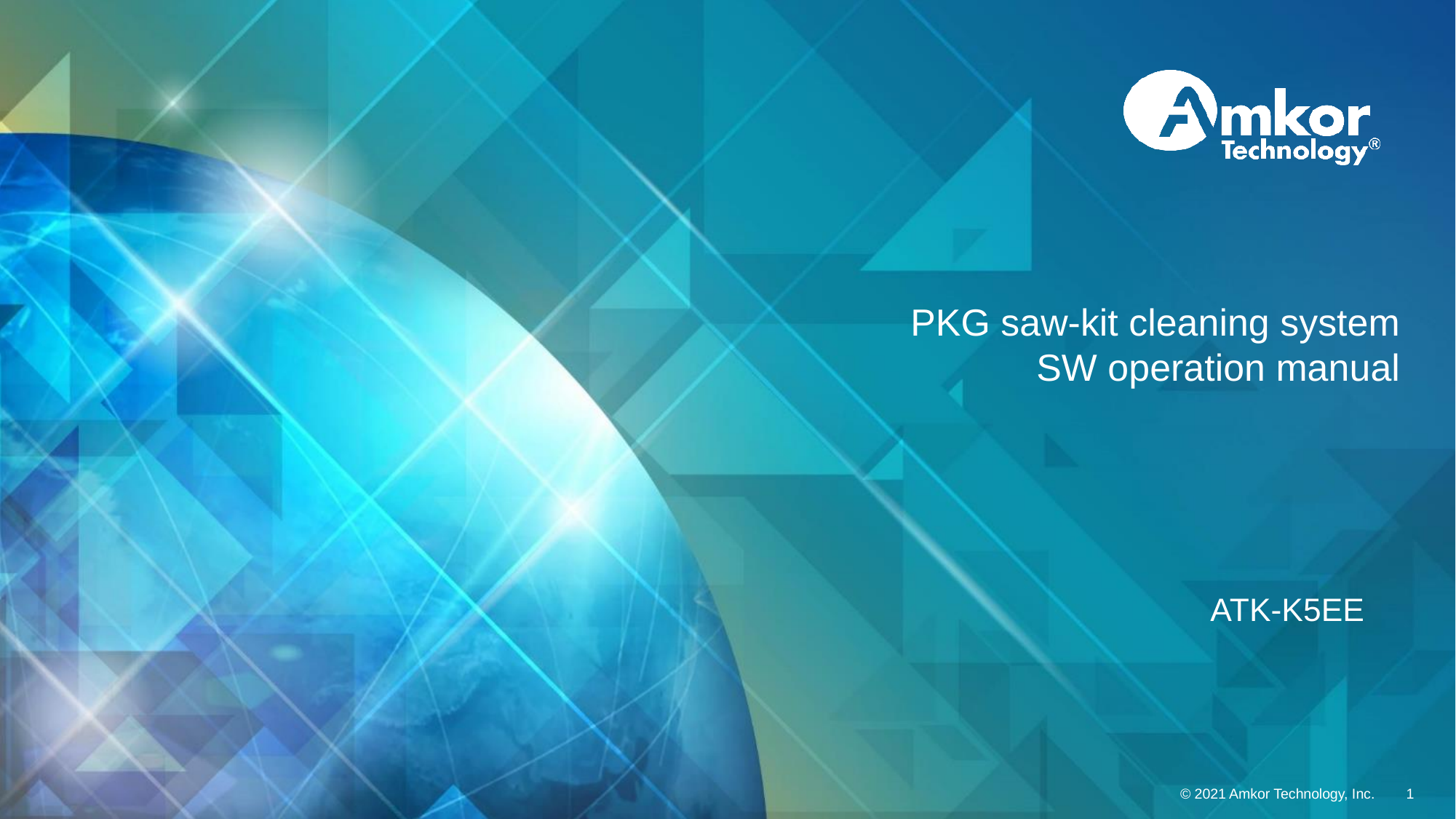

# PKG saw-kit cleaning system SW operation manual
ATK-K5EE